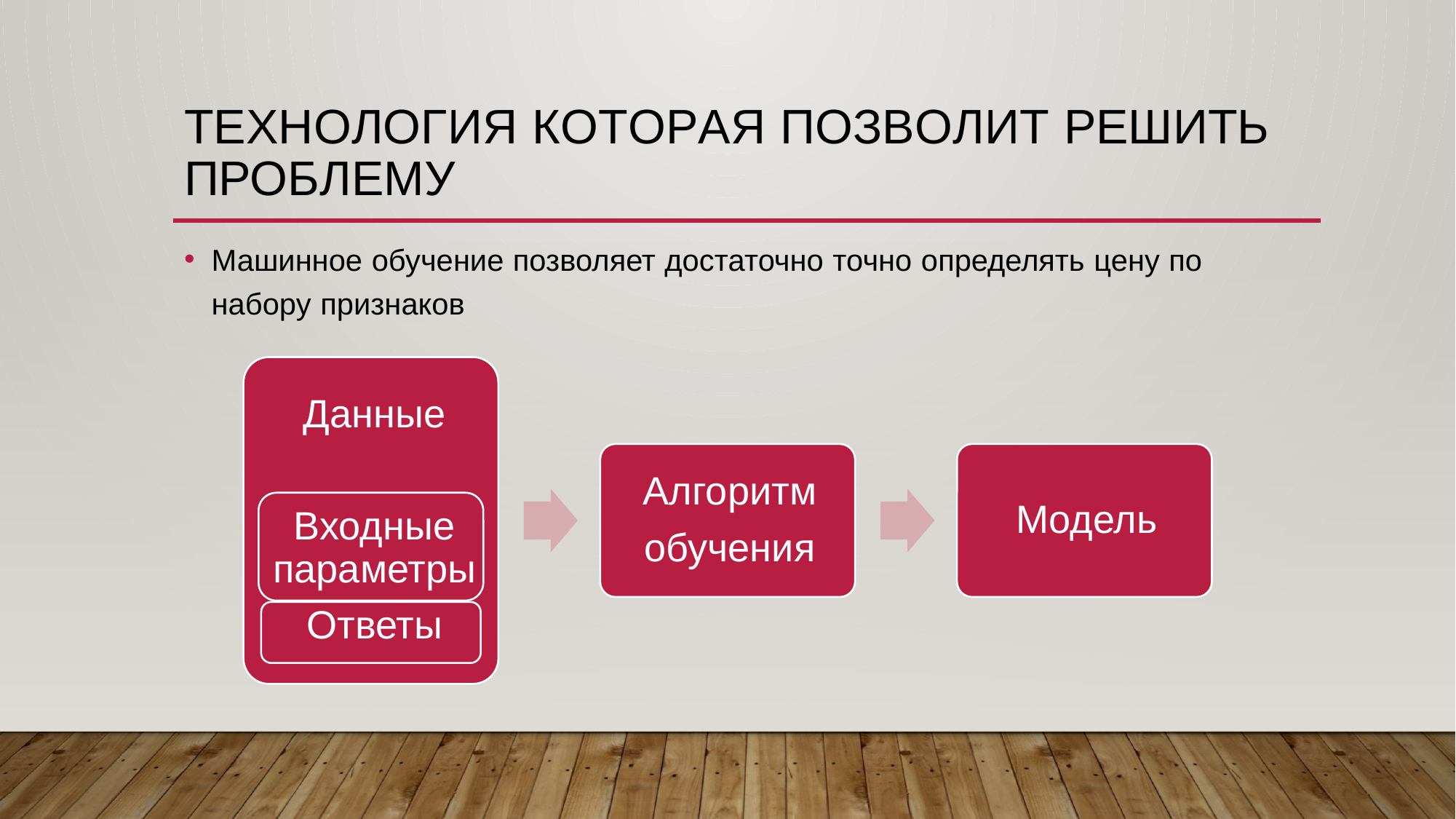

# технология которая позволит решить проблему
Машинное обучение позволяет достаточно точно определять цену по набору признаков
Данные

Входные параметры
Ответы

Алгоритм
обучения

Модель